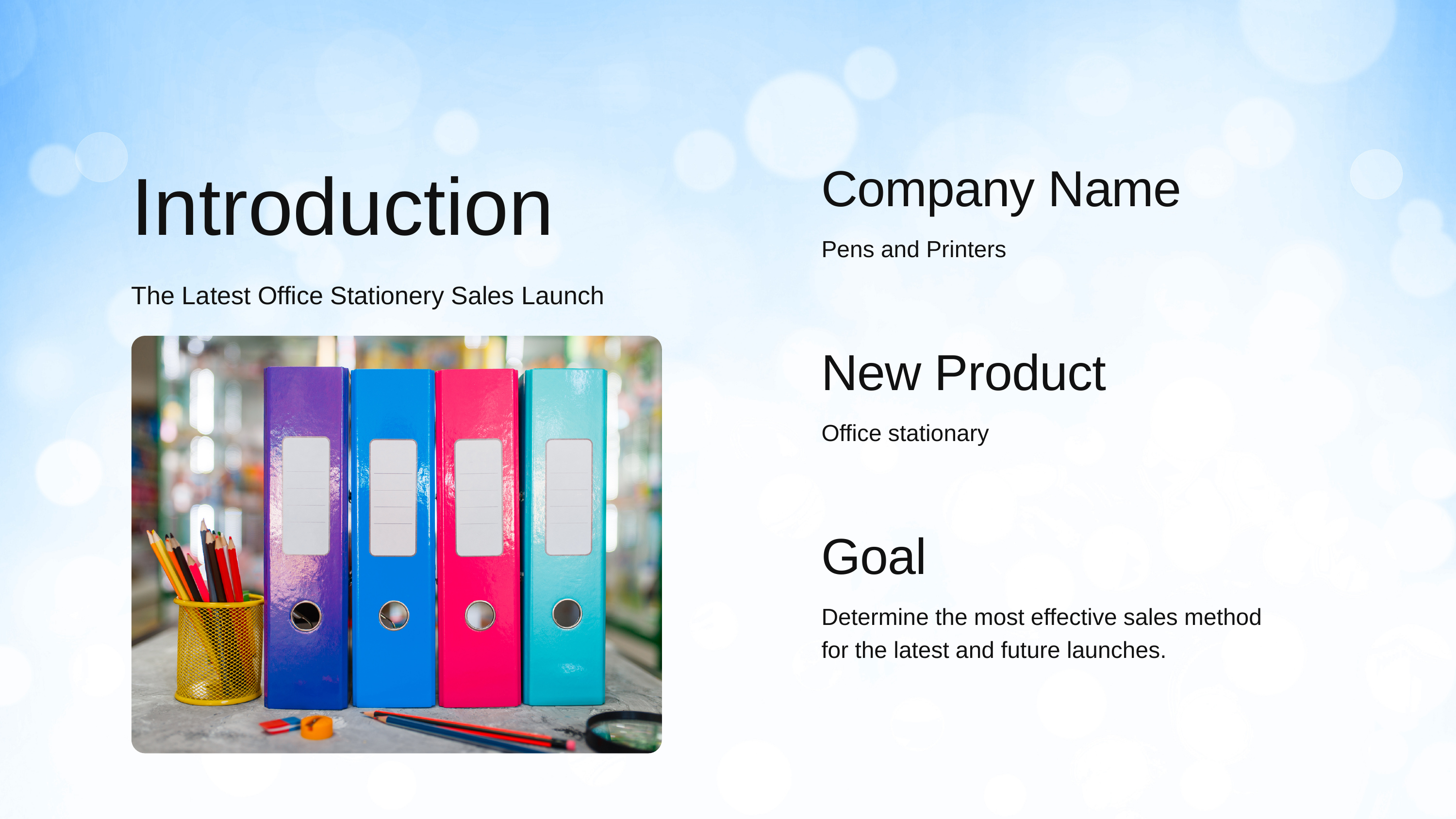

Introduction
The Latest Office Stationery Sales Launch
Company Name
Pens and Printers

New Product
Office stationary

Goal
Determine the most effective sales method for the latest and future launches.